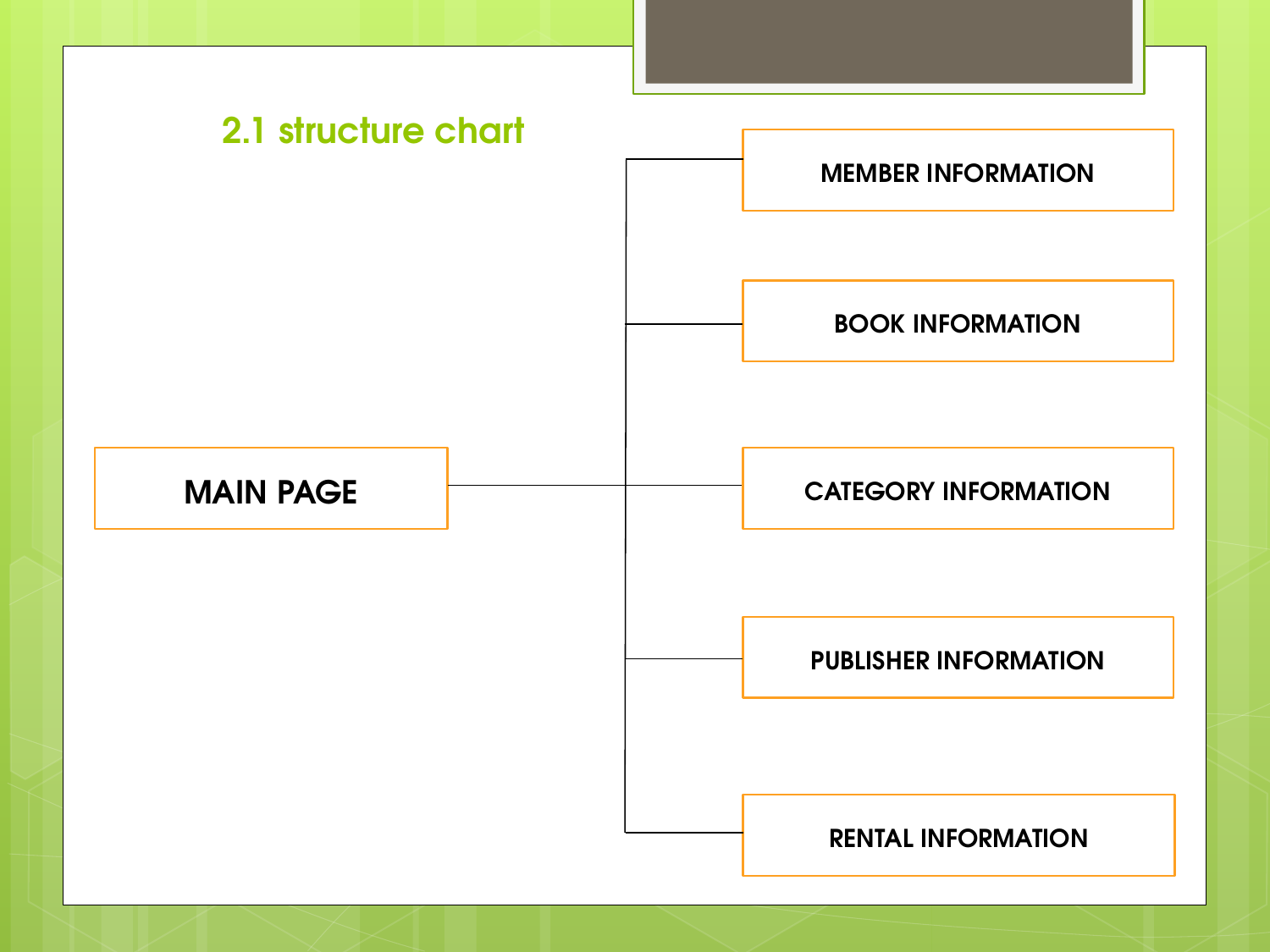

2.1 structure chart
MEMBER INFORMATION
BOOK INFORMATION
MAIN PAGE
CATEGORY INFORMATION
PUBLISHER INFORMATION
RENTAL INFORMATION